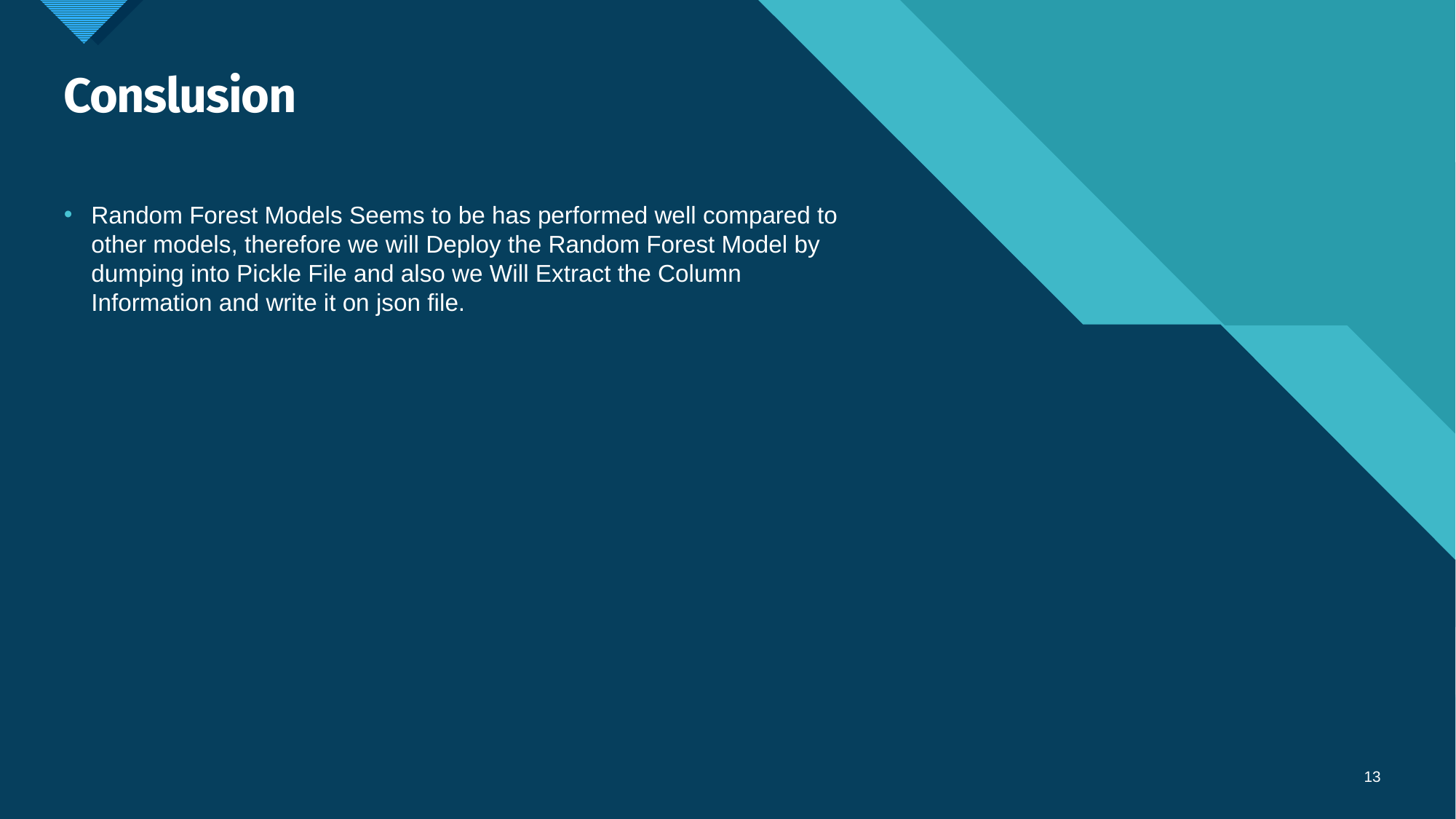

# Conslusion
Random Forest Models Seems to be has performed well compared to other models, therefore we will Deploy the Random Forest Model by dumping into Pickle File and also we Will Extract the Column Information and write it on json file.
13